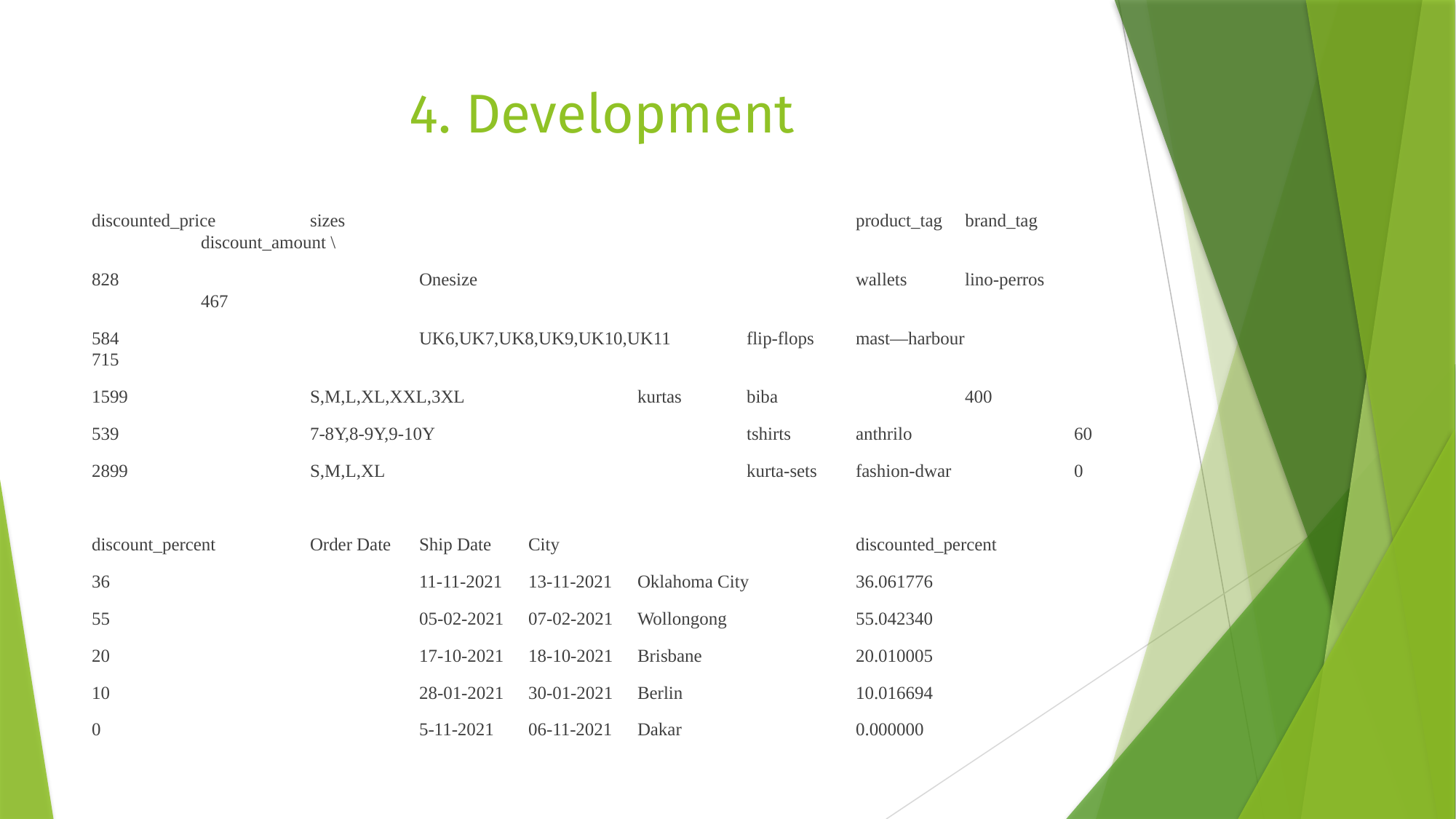

# 4. Development
discounted_price	sizes					product_tag     brand_tag		discount_amount \
828			Onesize      				wallets   	lino-perros      		467
584 	 		UK6,UK7,UK8,UK9,UK10,UK11   	flip-flops  	mast—harbour           	715
1599          		S,M,L,XL,XXL,3XL       		kurtas          	biba              		400
539            		7-8Y,8-9Y,9-10Y      			tshirts      	anthrilo           		60
2899                  	S,M,L,XL   				kurta-sets  	fashion-dwar           	0

discount_percent	Order Date	Ship Date	City			discounted_percent
36   			11-11-2021   	13-11-2021  	Oklahoma City	36.061776
55   			05-02-2021   	07-02-2021     	Wollongong          	55.042340
20   			17-10-2021   	18-10-2021     	Brisbane           	20.010005
10   			28-01-2021   	30-01-2021    	Berlin           		10.016694
0   			5-11-2021   	06-11-2021    	Dakar           	 	0.000000